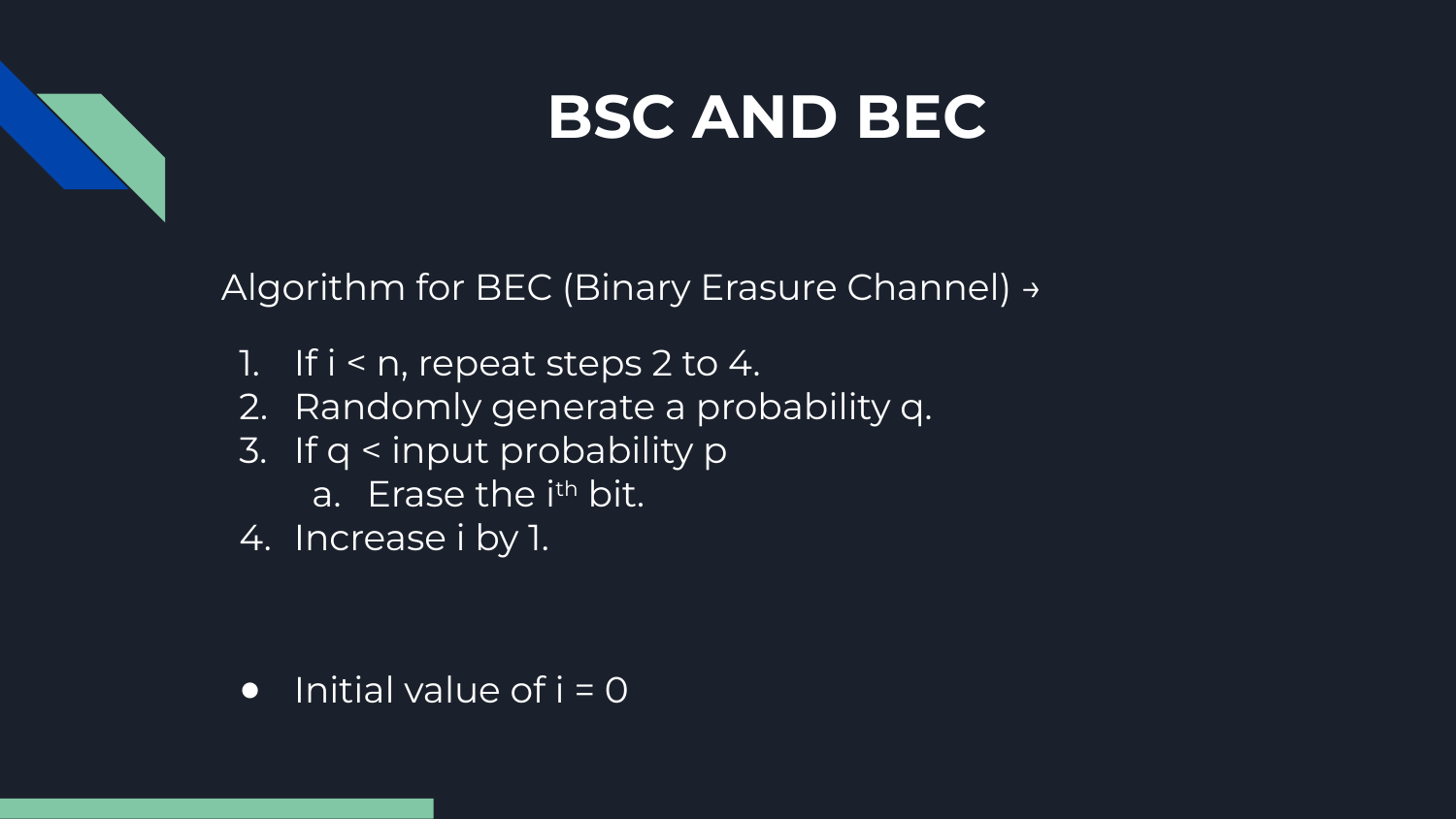

# BSC AND BEC
Algorithm for BEC (Binary Erasure Channel) →
If i < n, repeat steps 2 to 4.
Randomly generate a probability q.
If q < input probability p
Erase the ith bit.
Increase i by 1.

Initial value of i = 0